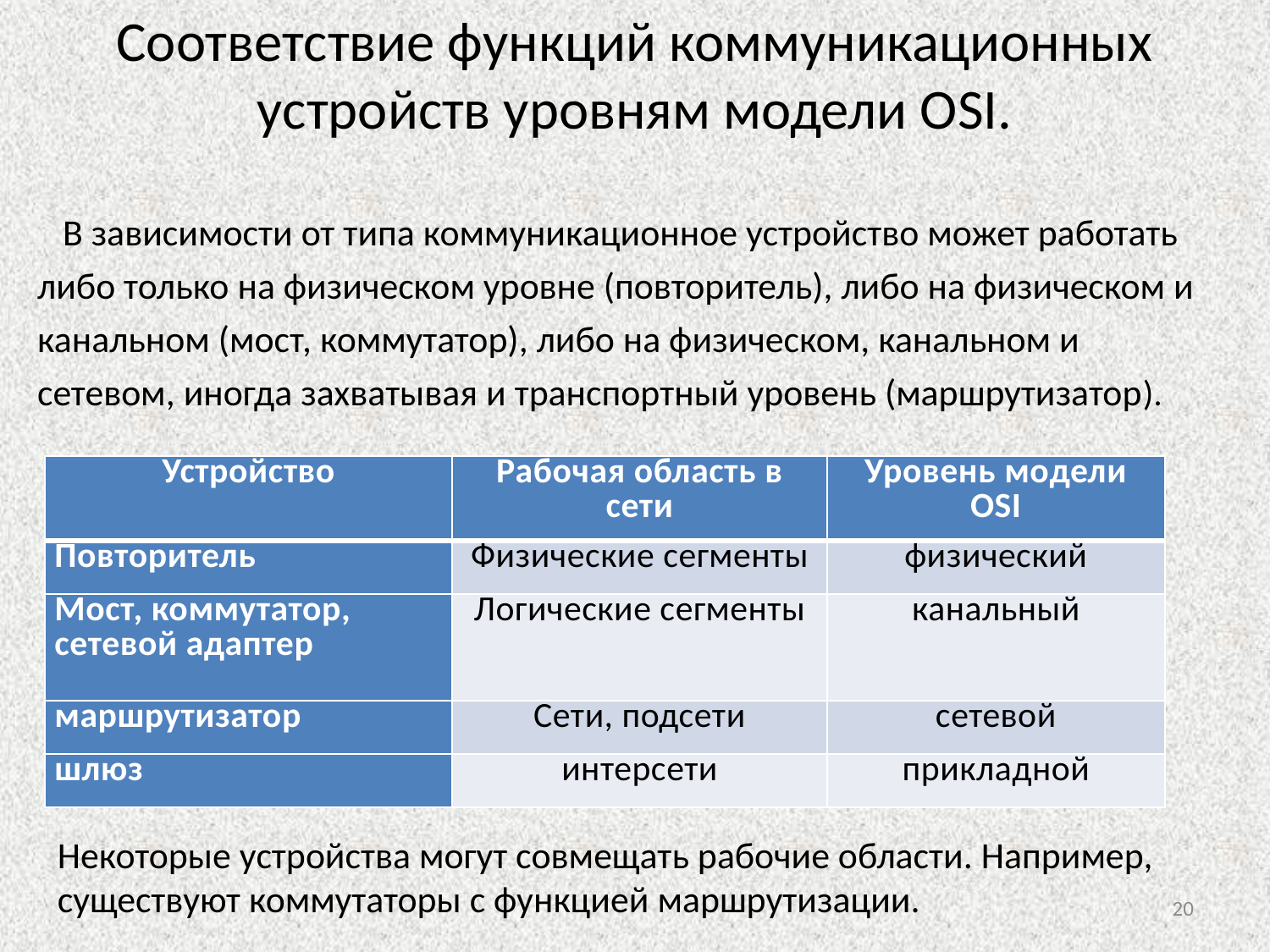

# Соответствие функций коммуникационных устройств уровням модели OSI.
   В зависимости от типа коммуникационное устройство может работать либо только на физическом уровне (повторитель), либо на физическом и канальном (мост, коммутатор), либо на физическом, канальном и сетевом, иногда захватывая и транспортный уровень (маршрутизатор).
| Устройство | Рабочая область в сети | Уровень модели OSI |
| --- | --- | --- |
| Повторитель | Физические сегменты | физический |
| Мост, коммутатор, сетевой адаптер | Логические сегменты | канальный |
| маршрутизатор | Сети, подсети | сетевой |
| шлюз | интерсети | прикладной |
Некоторые устройства могут совмещать рабочие области. Например, существуют коммутаторы с функцией маршрутизации.
20